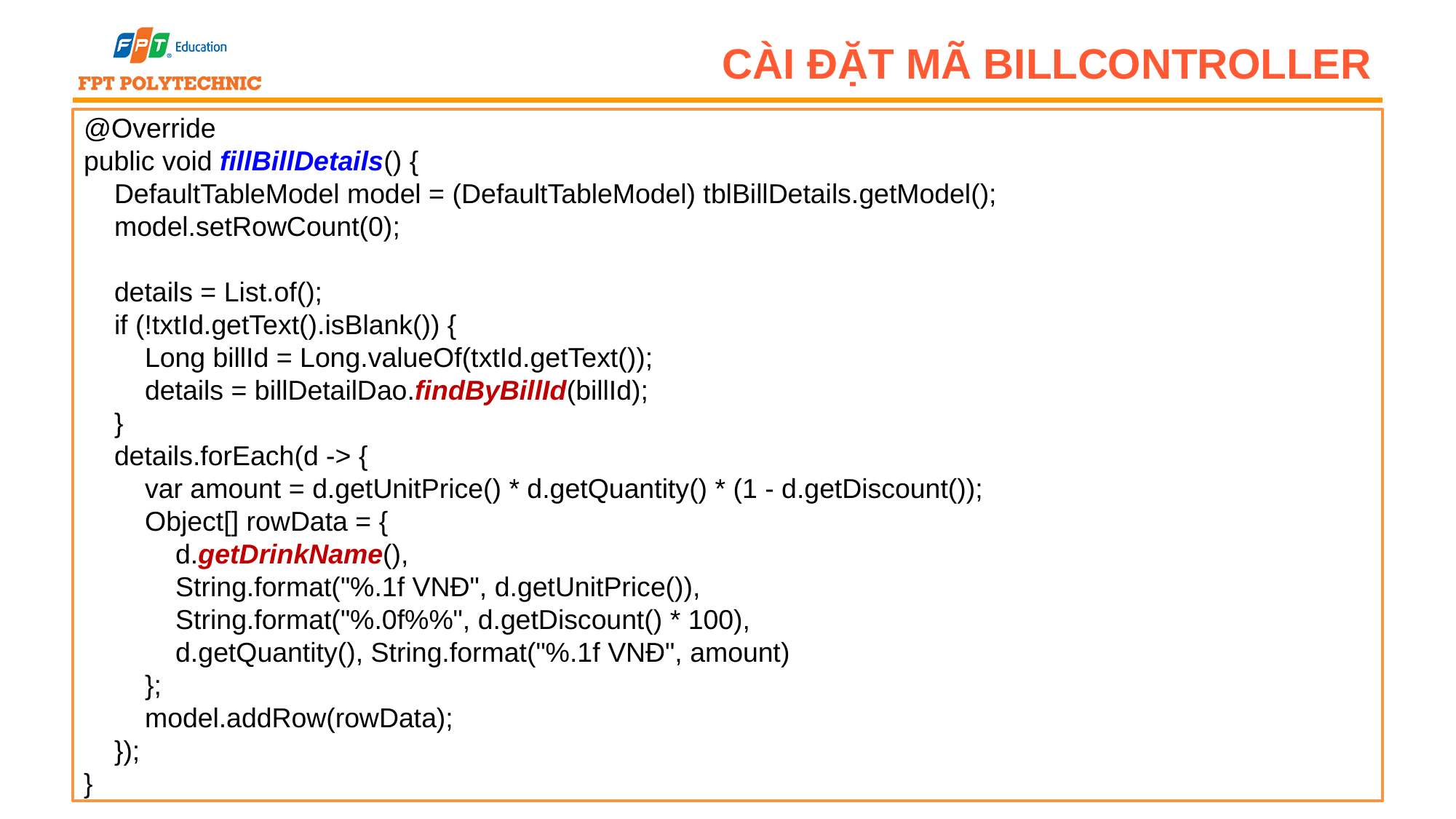

# Cài đặt mã BillController
@Override
public void fillBillDetails() {
    DefaultTableModel model = (DefaultTableModel) tblBillDetails.getModel();
    model.setRowCount(0);

    details = List.of();
    if (!txtId.getText().isBlank()) {
        Long billId = Long.valueOf(txtId.getText());
        details = billDetailDao.findByBillId(billId);
    }
    details.forEach(d -> {
        var amount = d.getUnitPrice() * d.getQuantity() * (1 - d.getDiscount());
        Object[] rowData = {
            d.getDrinkName(),
            String.format("%.1f VNĐ", d.getUnitPrice()),
            String.format("%.0f%%", d.getDiscount() * 100),
            d.getQuantity(), String.format("%.1f VNĐ", amount)
        };
        model.addRow(rowData);
    });
}